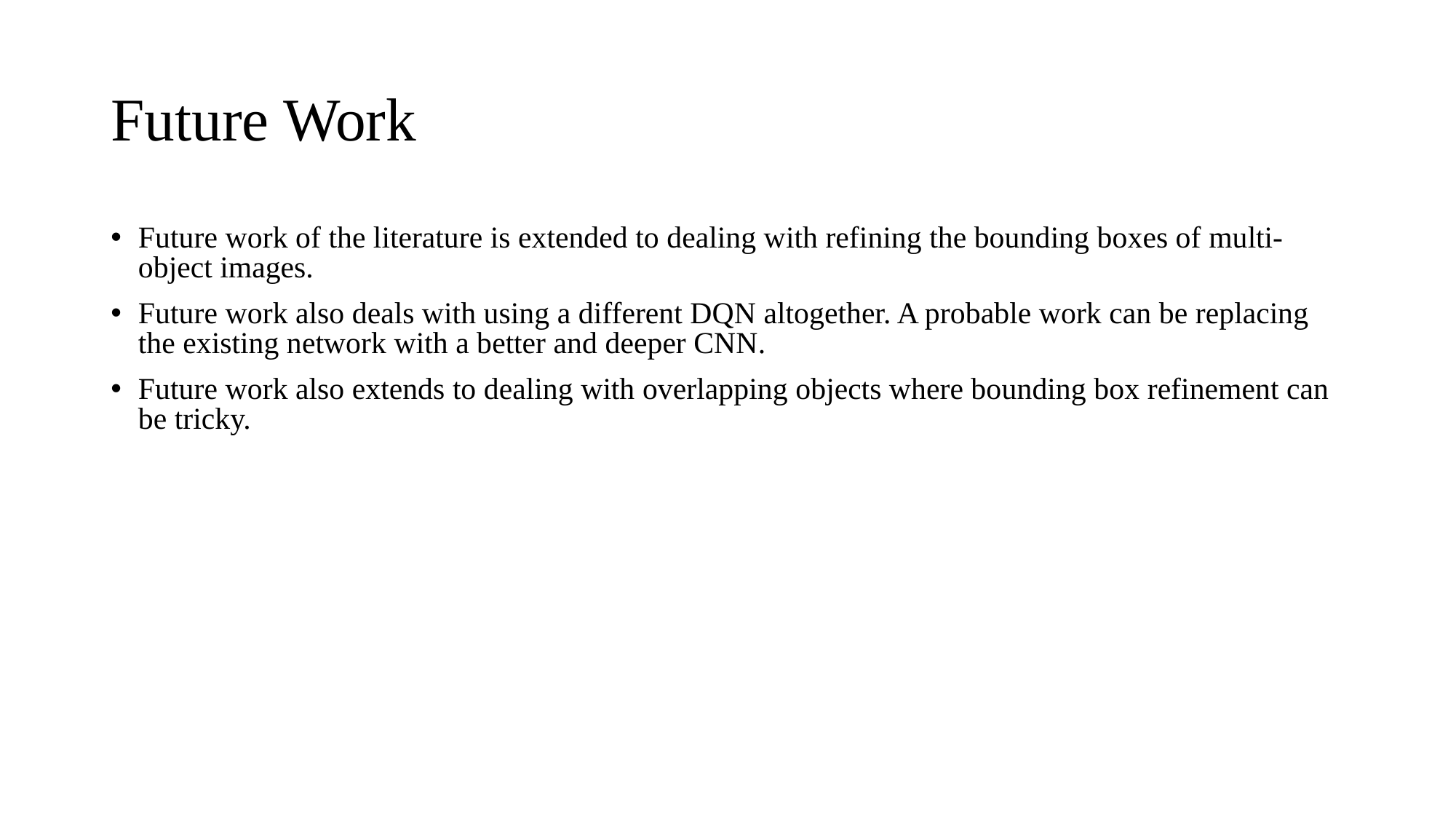

# Future Work
Future work of the literature is extended to dealing with refining the bounding boxes of multi-object images.
Future work also deals with using a different DQN altogether. A probable work can be replacing the existing network with a better and deeper CNN.
Future work also extends to dealing with overlapping objects where bounding box refinement can be tricky.